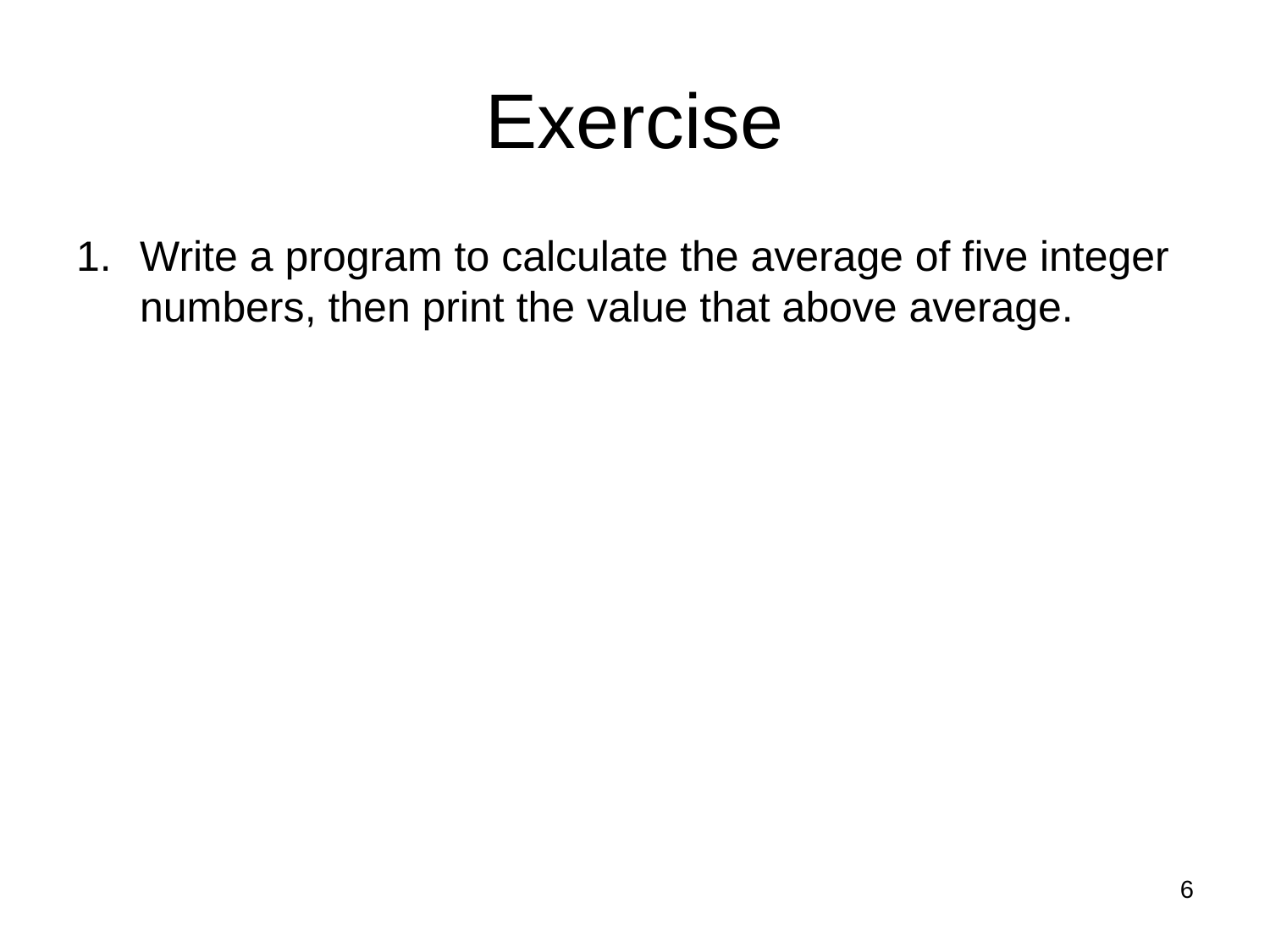

# Exercise
Write a program to calculate the average of five integer numbers, then print the value that above average.

6